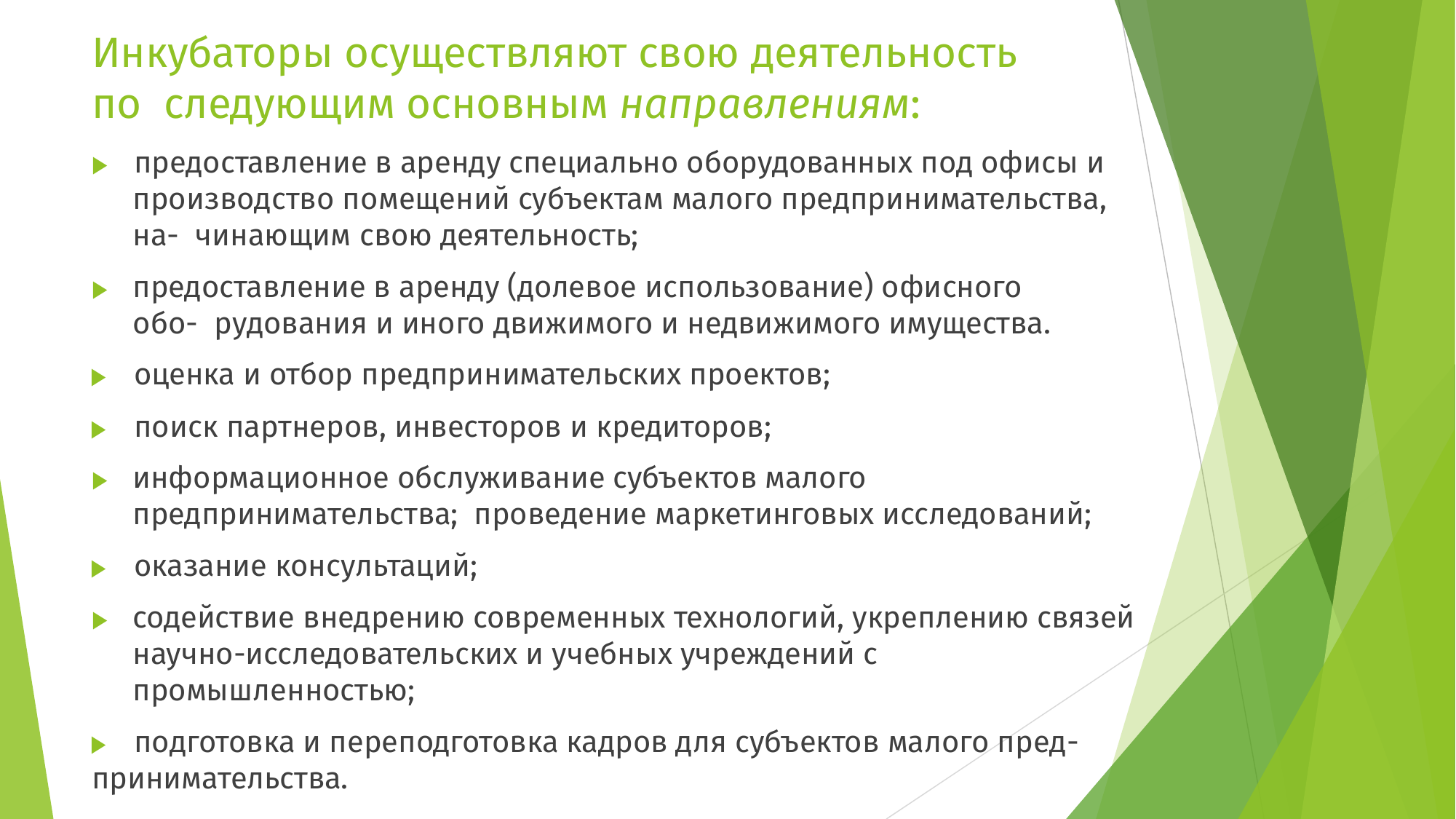

# Инкубаторы осуществляют свою деятельность по  следующим основным направлениям:
▶	предоставление в аренду специально оборудованных под офисы и
производство помещений субъектам малого предпринимательства, на-  чинающим свою деятельность;
▶	предоставление в аренду (долевое использование) офисного обо-  рудования и иного движимого и недвижимого имущества.
▶	оценка и отбор предпринимательских проектов;
▶	поиск партнеров, инвесторов и кредиторов;
▶	информационное обслуживание субъектов малого предпринимательства;  проведение маркетинговых исследований;
▶	оказание консультаций;
▶	содействие внедрению современных технологий, укреплению связей  научно-исследовательских и учебных учреждений с промышленностью;
▶	подготовка и переподготовка кадров для субъектов малого пред-
принимательства.